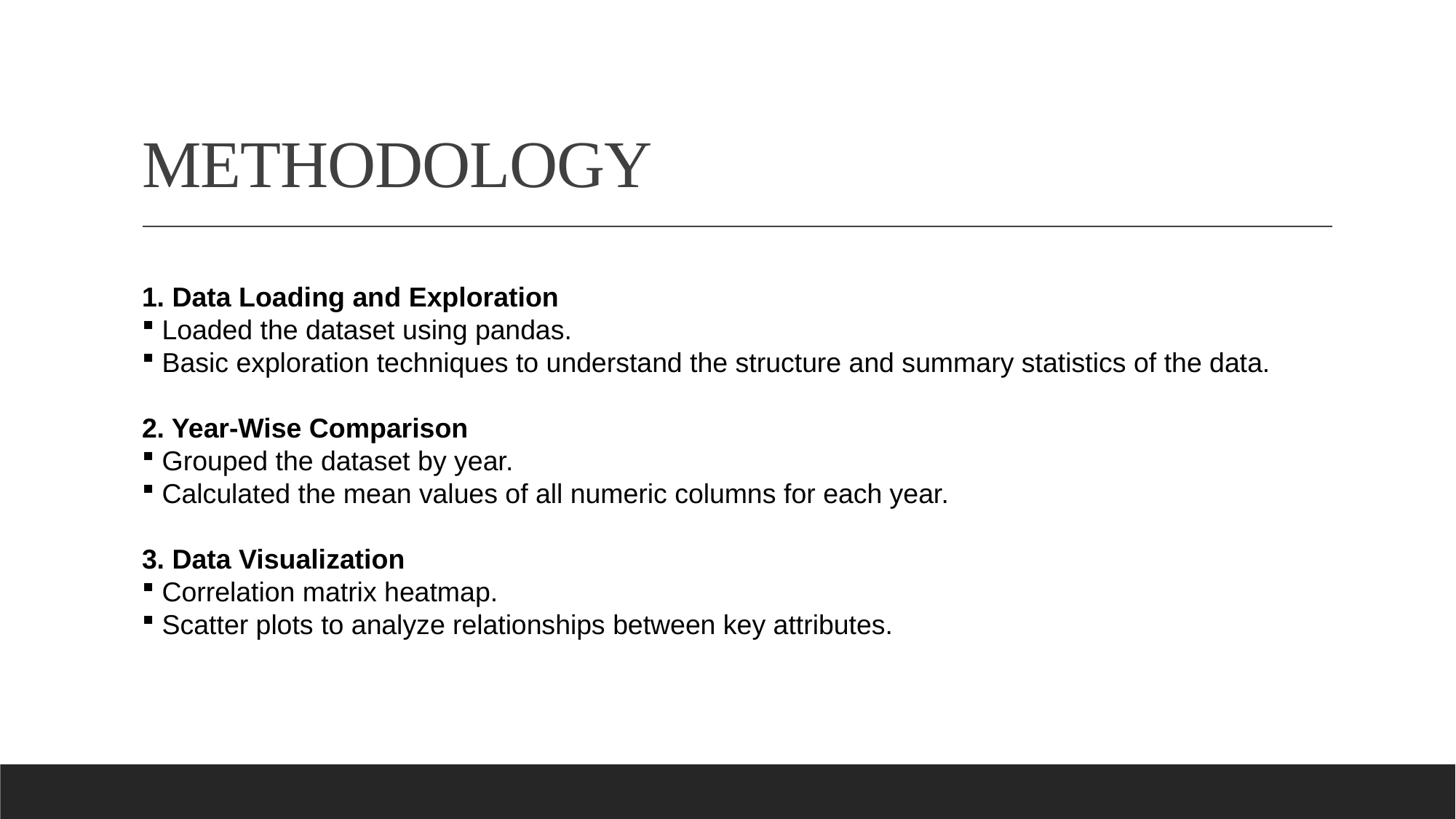

# METHODOLOGY
1. Data Loading and Exploration
 Loaded the dataset using pandas.
 Basic exploration techniques to understand the structure and summary statistics of the data.

2. Year-Wise Comparison
 Grouped the dataset by year.
 Calculated the mean values of all numeric columns for each year.

3. Data Visualization
 Correlation matrix heatmap.
 Scatter plots to analyze relationships between key attributes.